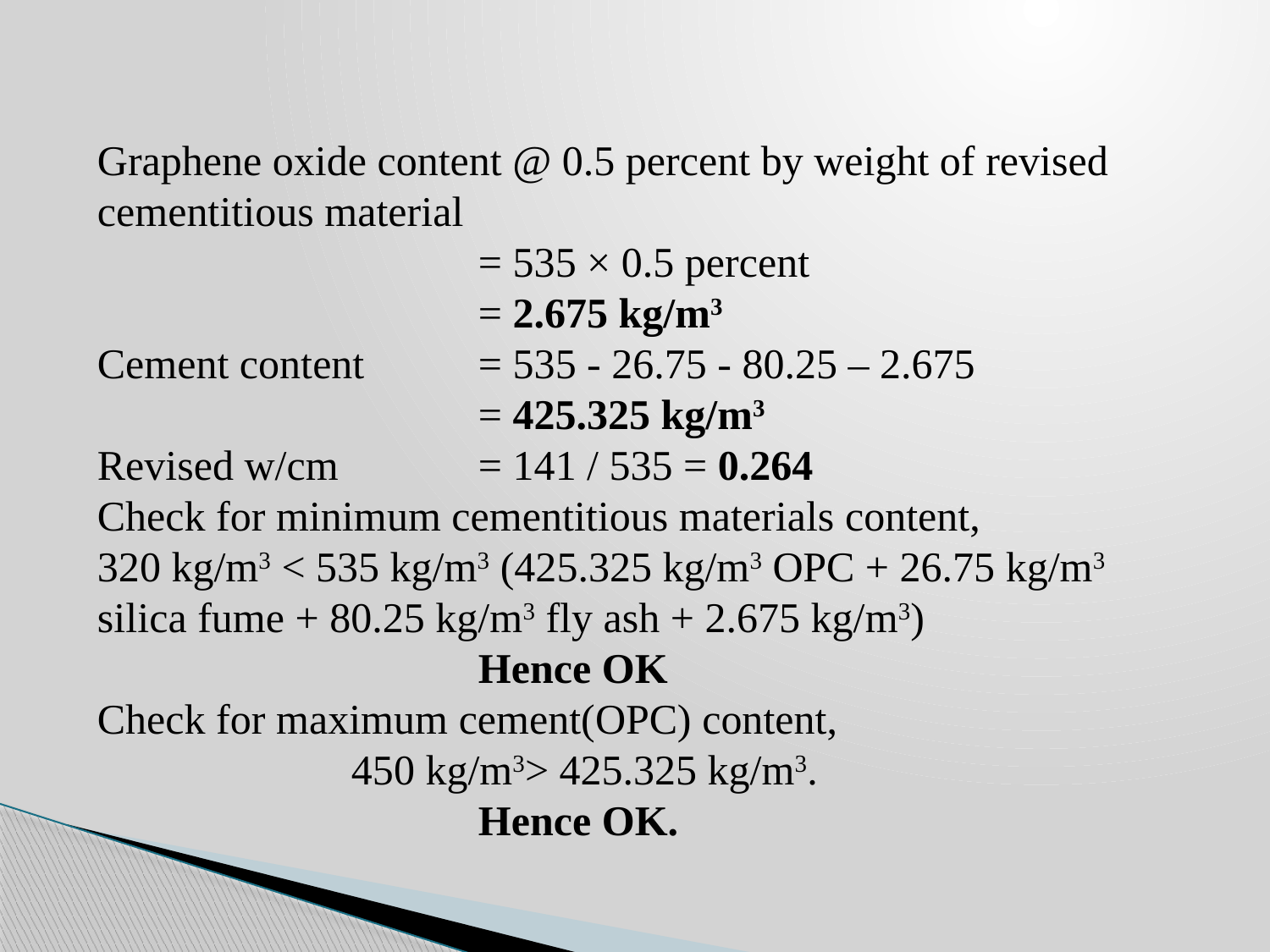

Graphene oxide content @ 0.5 percent by weight of revised cementitious material
			= 535 × 0.5 percent
			= 2.675 kg/m3
Cement content	= 535 - 26.75 - 80.25 – 2.675
			= 425.325 kg/m3
Revised w/cm		= 141 / 535 = 0.264
Check for minimum cementitious materials content,
320 kg/m3 < 535 kg/m3 (425.325 kg/m3 OPC + 26.75 kg/m3 silica fume + 80.25 kg/m3 fly ash + 2.675 kg/m3)
			Hence OK
Check for maximum cement(OPC) content,
		450 kg/m3> 425.325 kg/m3.
			Hence OK.